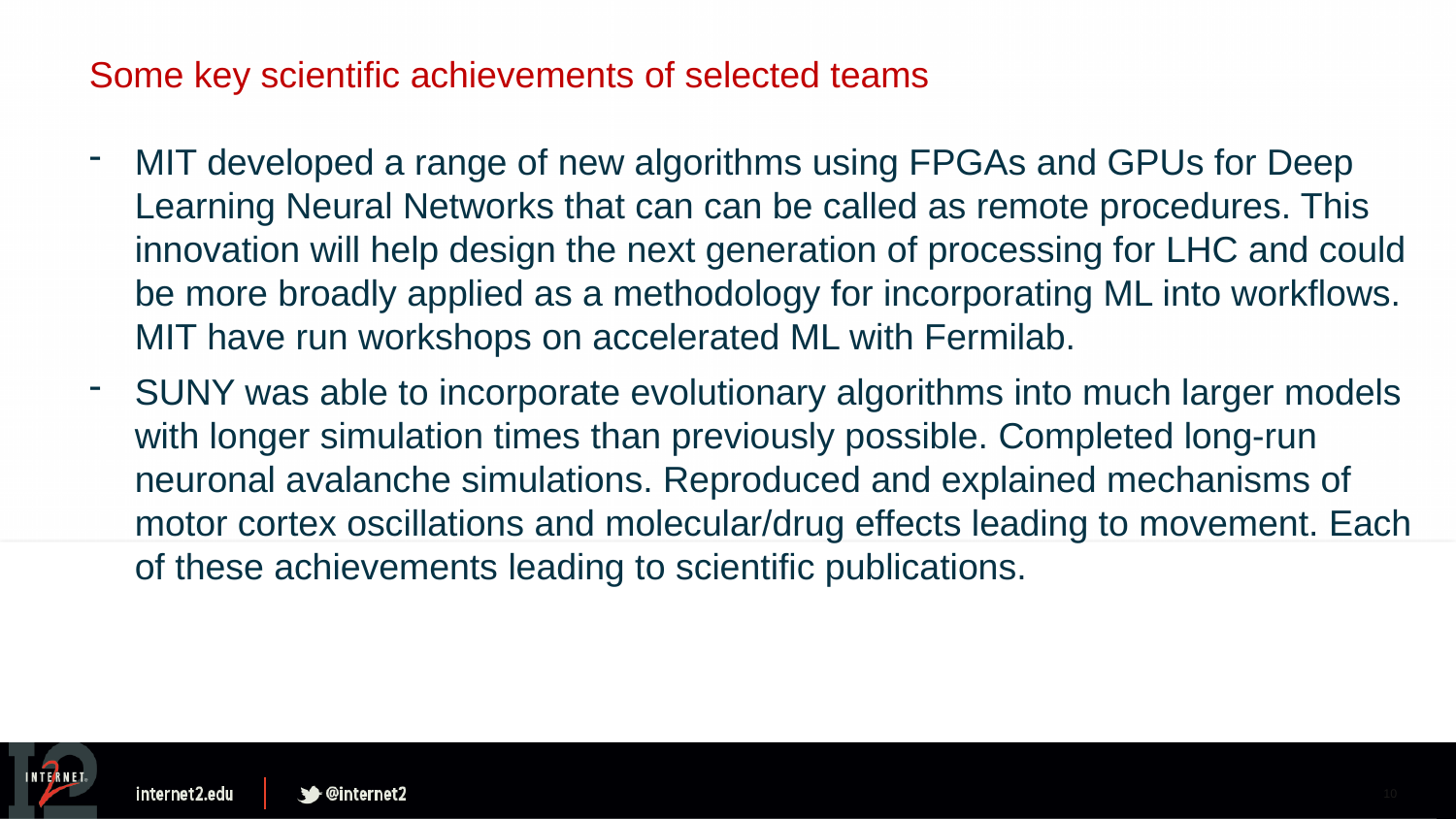

Some key scientific achievements of selected teams

MIT developed a range of new algorithms using FPGAs and GPUs for Deep Learning Neural Networks that can can be called as remote procedures. This innovation will help design the next generation of processing for LHC and could be more broadly applied as a methodology for incorporating ML into workflows. MIT have run workshops on accelerated ML with Fermilab.
SUNY was able to incorporate evolutionary algorithms into much larger models with longer simulation times than previously possible. Completed long-run neuronal avalanche simulations. Reproduced and explained mechanisms of motor cortex oscillations and molecular/drug effects leading to movement. Each of these achievements leading to scientific publications.